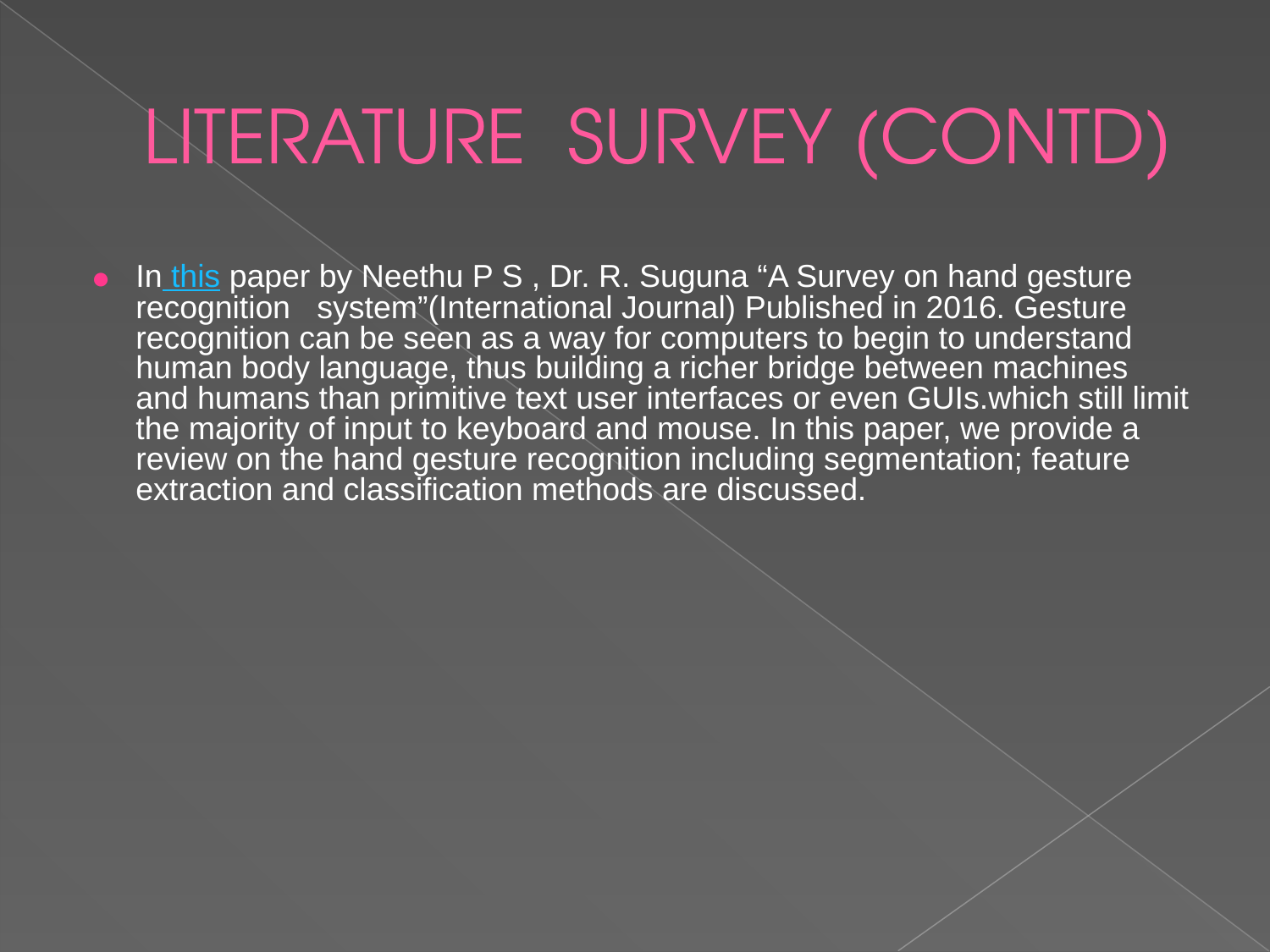

# LITERATURE  SURVEY (CONTD)

In this paper by Neethu P S , Dr. R. Suguna “A Survey on hand gesture recognition   system”(International Journal) Published in 2016. Gesture recognition can be seen as a way for computers to begin to understand human body language, thus building a richer bridge between machines and humans than primitive text user interfaces or even GUIs.which still limit the majority of input to keyboard and mouse. In this paper, we provide a review on the hand gesture recognition including segmentation; feature extraction and classification methods are discussed.